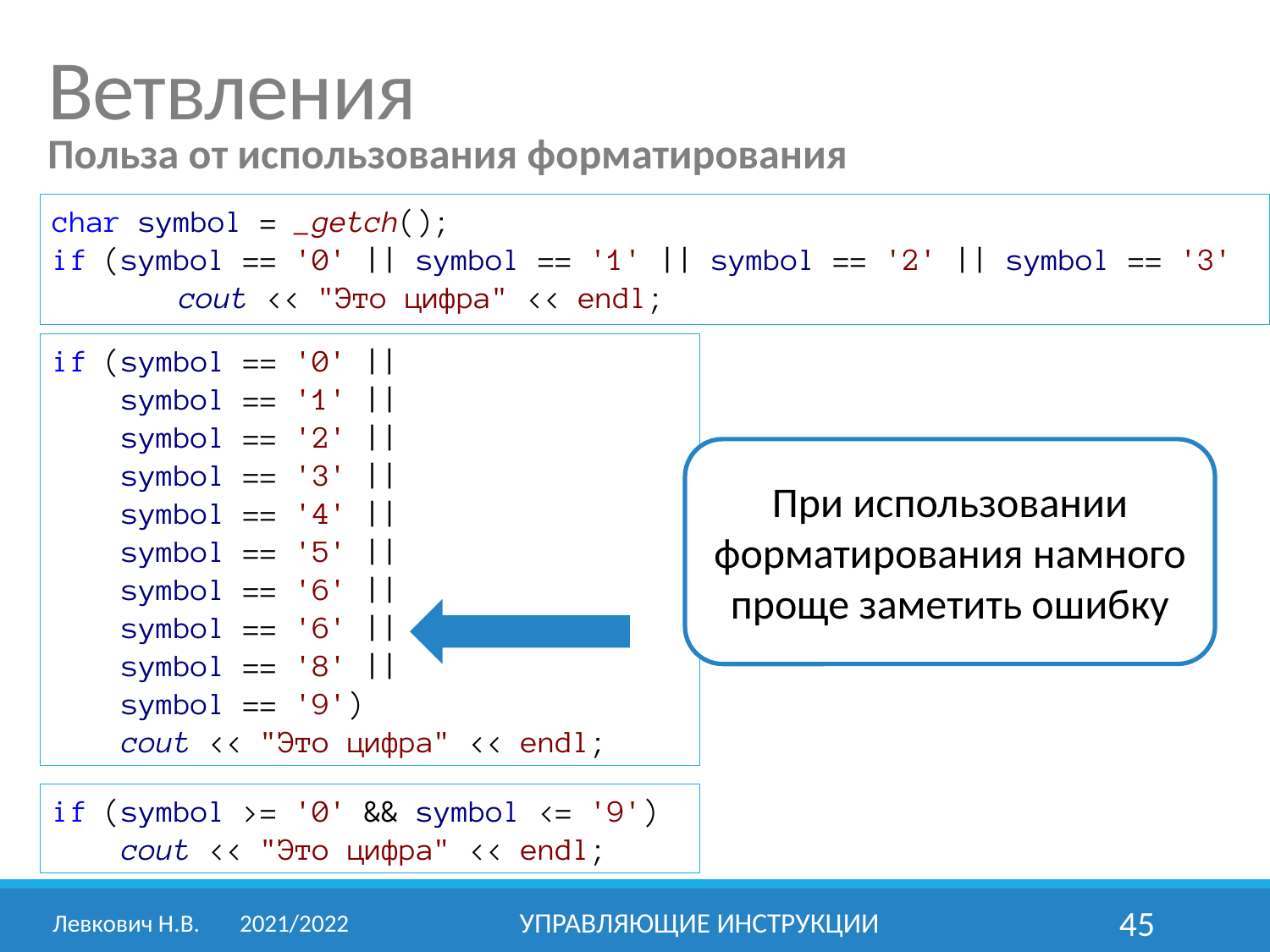

Ветвления
Польза от использования форматирования
char symbol = _getch();
if (symbol == '0' || symbol == '1' || symbol == '2' || symbol == '3'  	cout << "Это цифра" << endl;
if (symbol == '0' ||
    symbol == '1' ||
    symbol == '2' ||
    symbol == '3' ||
    symbol == '4' ||
    symbol == '5' ||
    symbol == '6' ||
    symbol == '6' ||
    symbol == '8' ||
    symbol == '9')
    cout << "Это цифра" << endl;
При использовании форматирования намного проще заметить ошибку

if (symbol >= '0' && symbol <= '9')
    cout << "Это цифра" << endl;
Левкович Н.В.	2021/2022
Управляющие инструкции
45